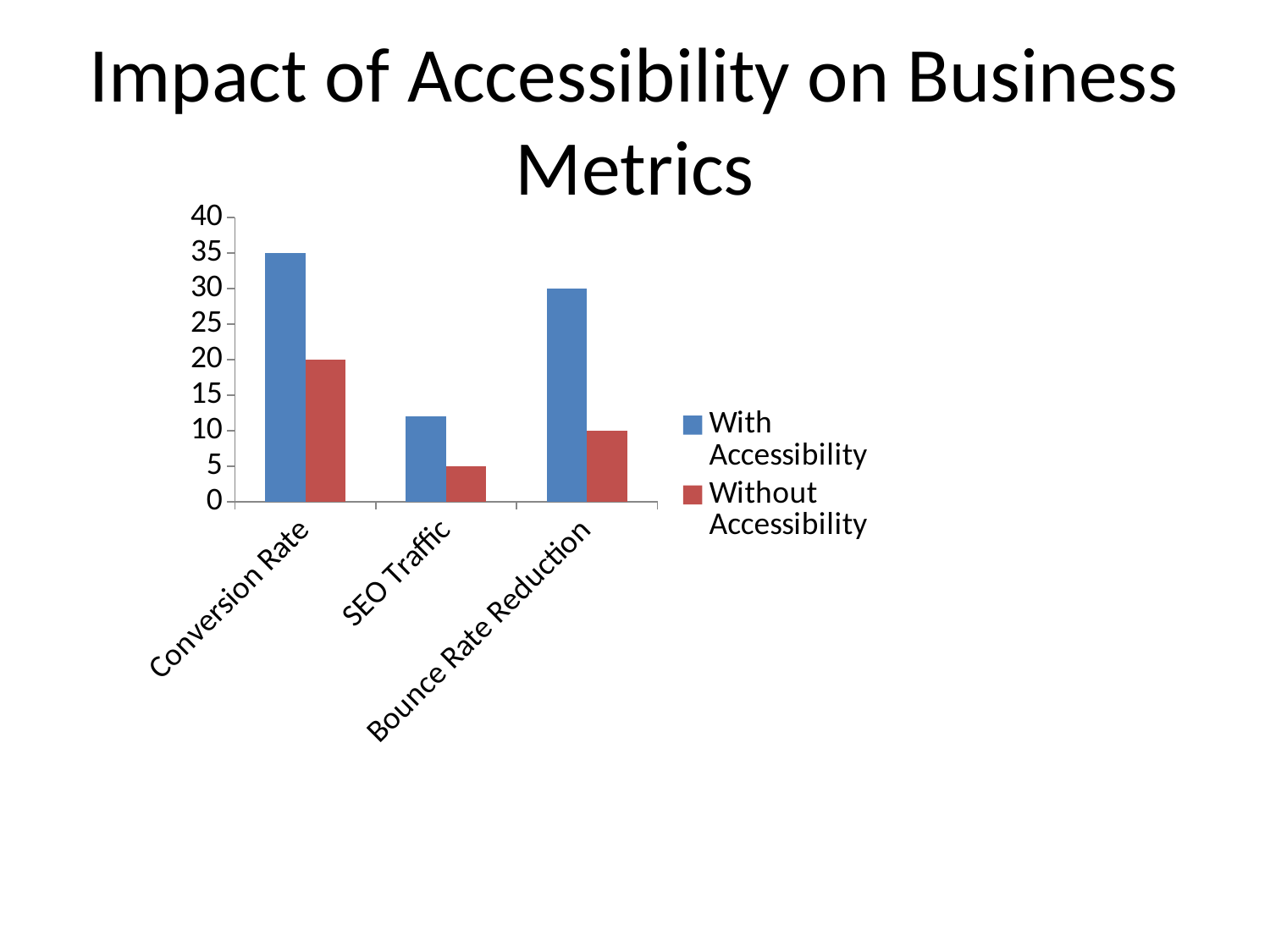

# Impact of Accessibility on Business Metrics

### Chart

| Category | With Accessibility | Without Accessibility |
|---|---|---|
| Conversion Rate | 35.0 | 20.0 |
| SEO Traffic | 12.0 | 5.0 |
| Bounce Rate Reduction | 30.0 | 10.0 |